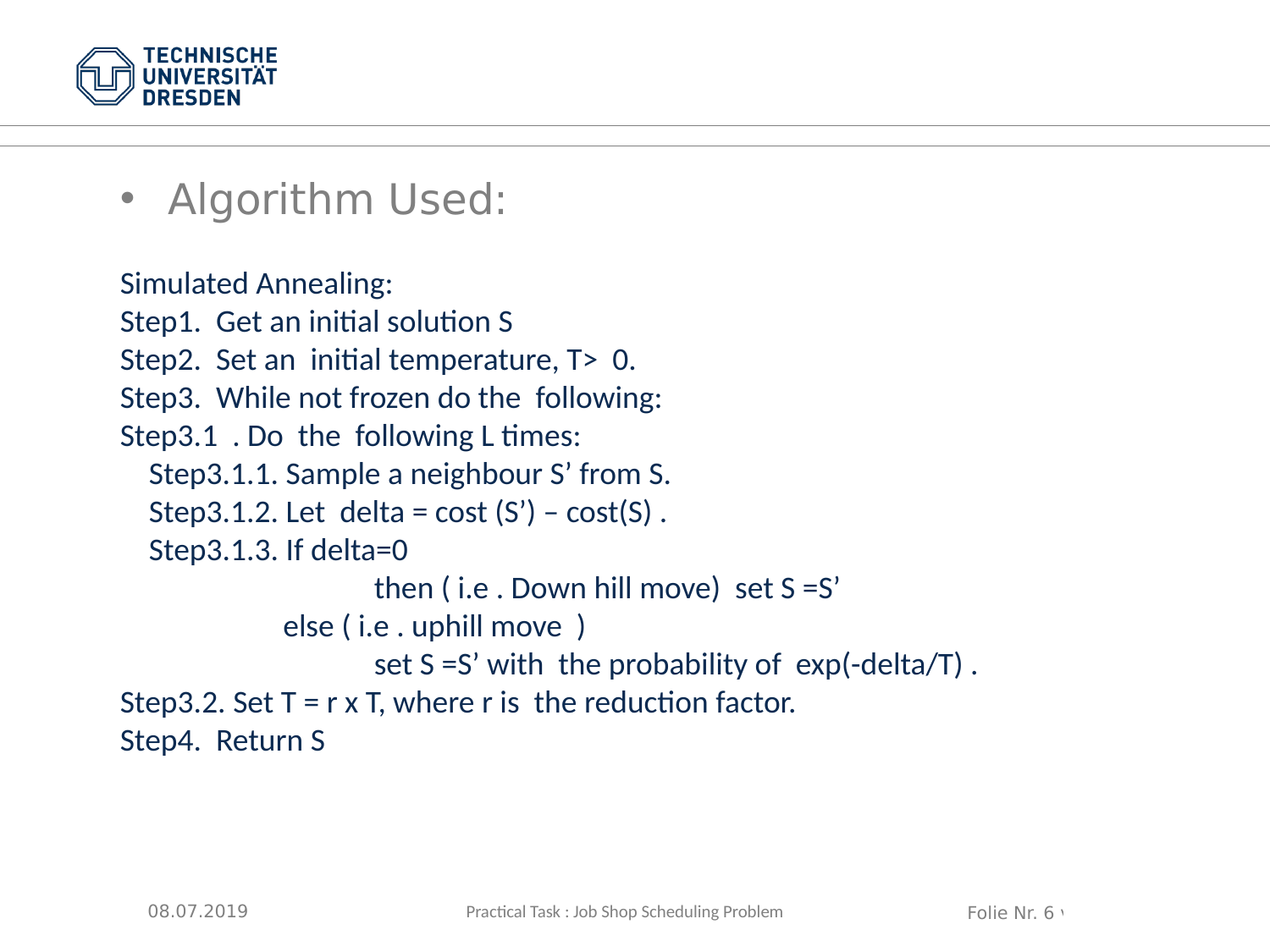

Algorithm Used:
Simulated Annealing:
Step1.  Get an initial solution S
Step2.  Set an  initial temperature, T>  0.
Step3.  While not frozen do the  following:
Step3.1  . Do  the  following L times:
    Step3.1.1. Sample a neighbour S’ from S.
    Step3.1.2. Let  delta = cost (S’) – cost(S) .
    Step3.1.3. If delta=0
		then ( i.e . Down hill move)  set S =S’
	     else ( i.e . uphill move  )
		set S =S’ with  the probability of  exp(-delta/T) .
Step3.2. Set T = r x T, where r is  the reduction factor.
Step4.  Return S

08.07.2019

Practical Task : Job Shop Scheduling Problem